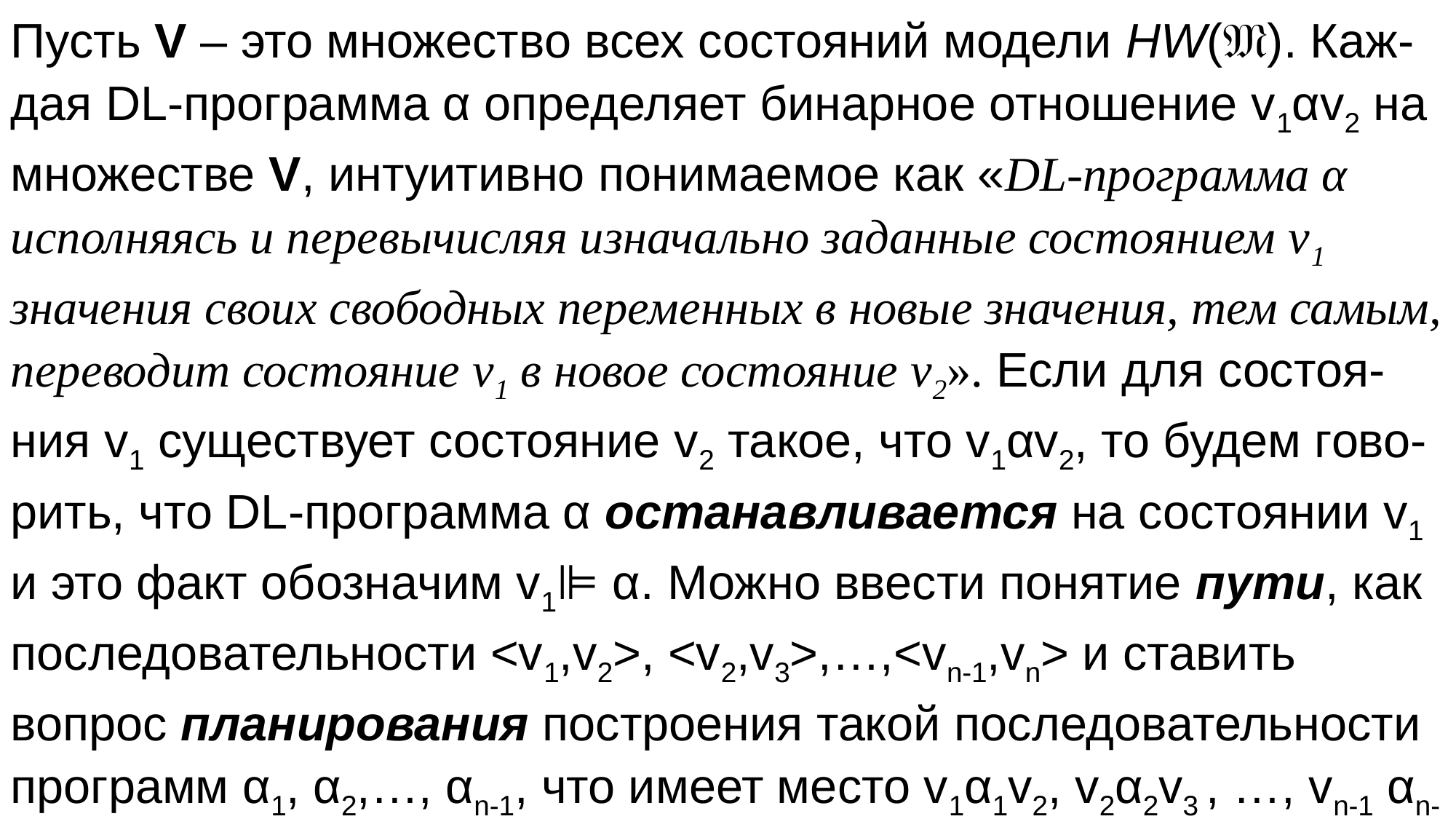

Пусть V – это множество всех состояний модели HW(𝔐). Каж-дая DL-программа α определяет бинарное отношение v1αv2 на множестве V, интуитивно понимаемое как «DL-программа α исполняясь и перевычисляя изначально заданные состоянием v1 значения своих свободных переменных в новые значения, тем самым, переводит состояние v1 в новое состояние v2». Если для состоя-ния v1 существует состояние v2 такое, что v1αv2, то будем гово-рить, что DL-программа α останавливается на состоянии v1 и это факт обозначим v1⊫ α. Можно ввести понятие пути, как последовательности <v1,v2>, <v2,v3>,…,<vn-1,vn> и ставить вопрос планирования построения такой последовательности программ α1, α2,…, αn-1, что имеет место v1α1v2, v2α2v3 , …, vn-1 αn-1,vn, где v1– исходное, а vn -- целевое состояние.